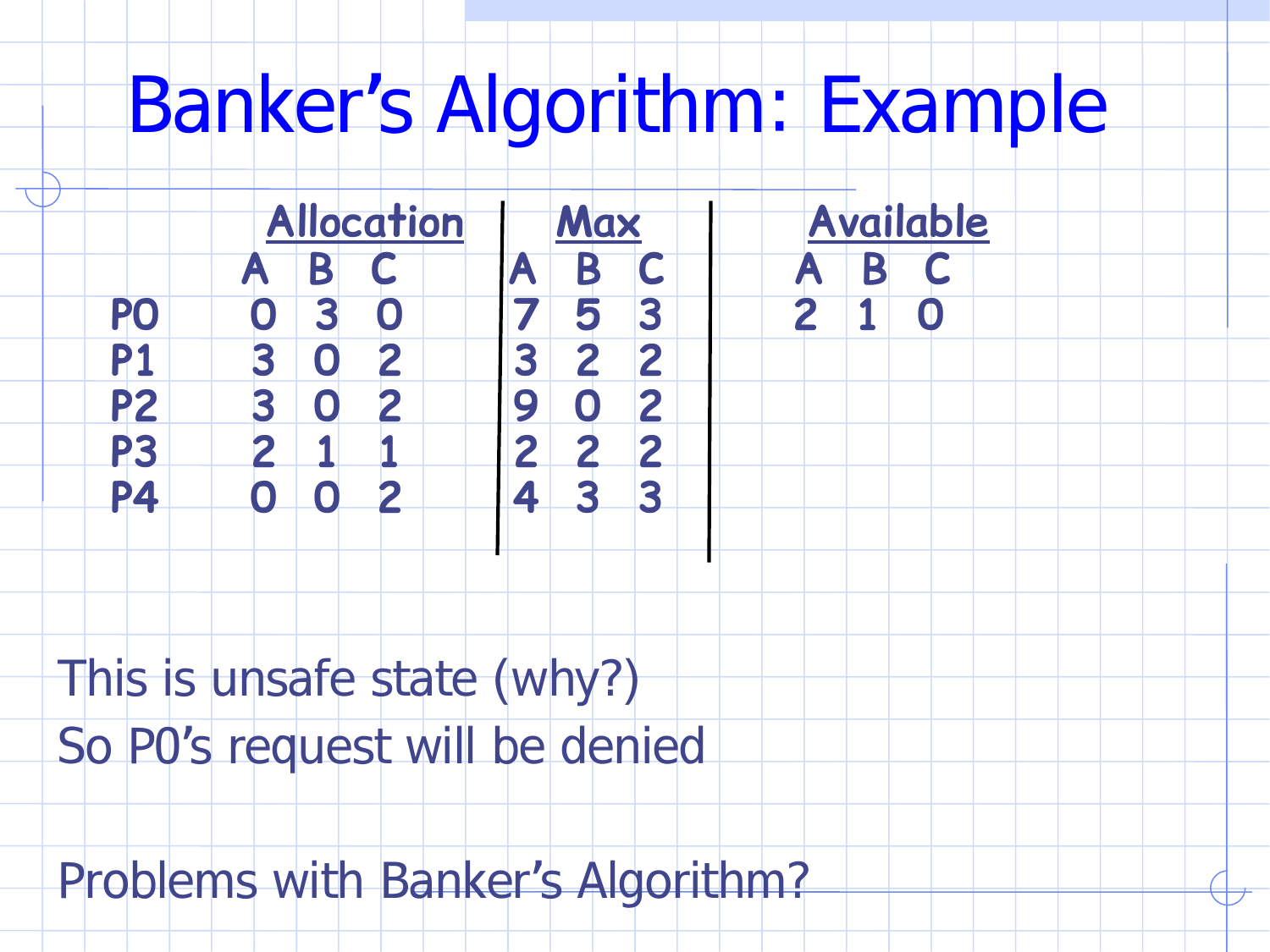

# Banker’s Algorithm: Example
       Allocation     Max         Available
       A  B  C      A  B  C       A  B  C
P0     0  3  0      7  5  3       2  1  0
P1     3  0  2      3  2  2
P2     3  0  2      9  0  2
P3     2  1  1      2  2  2
P4     0  0  2      4  3  3

This is unsafe state (why?)
So P0’s request will be denied

Problems with Banker’s Algorithm?